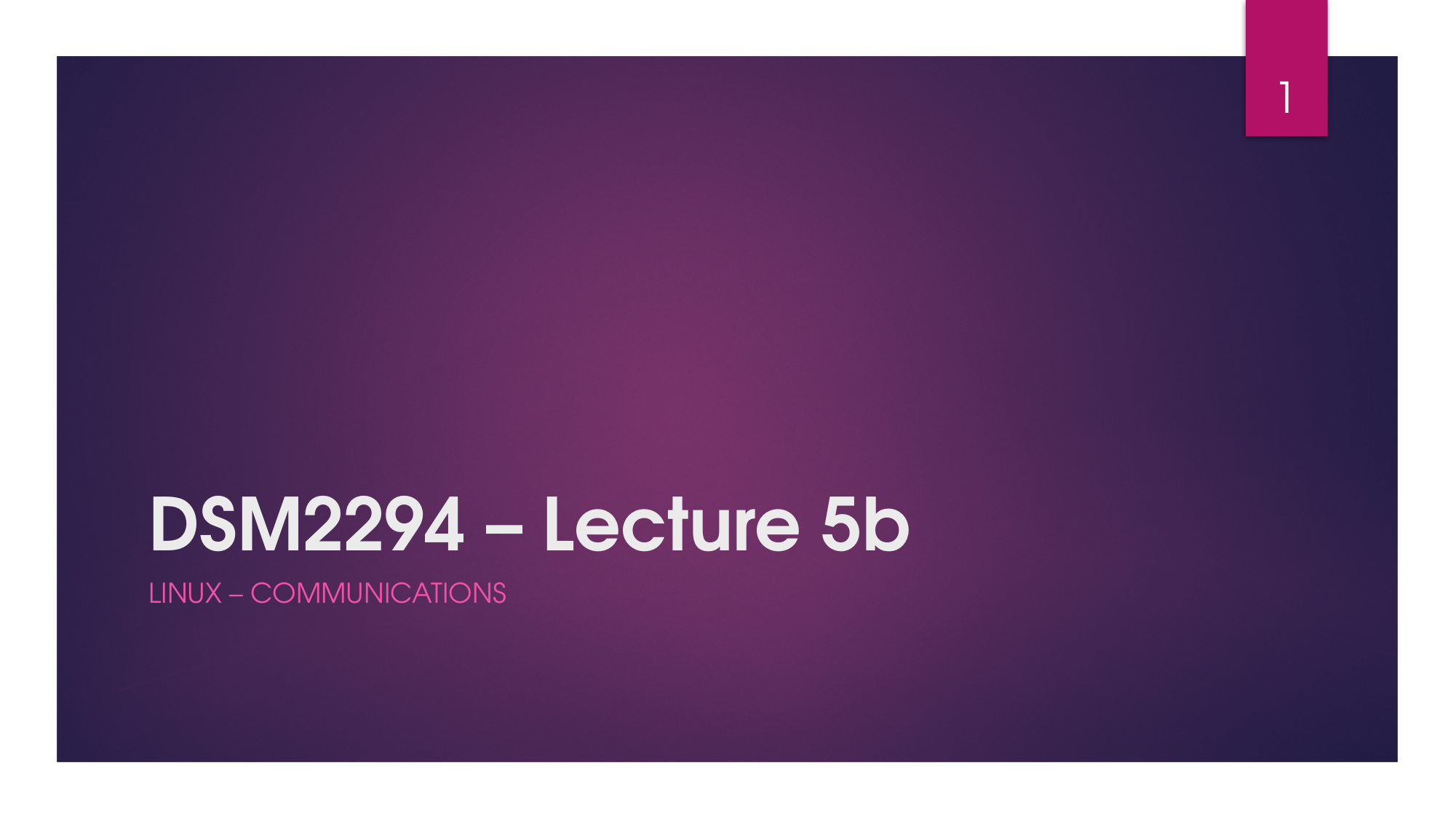

1
# DSM2294 – Lecture 5b
Linux – communications